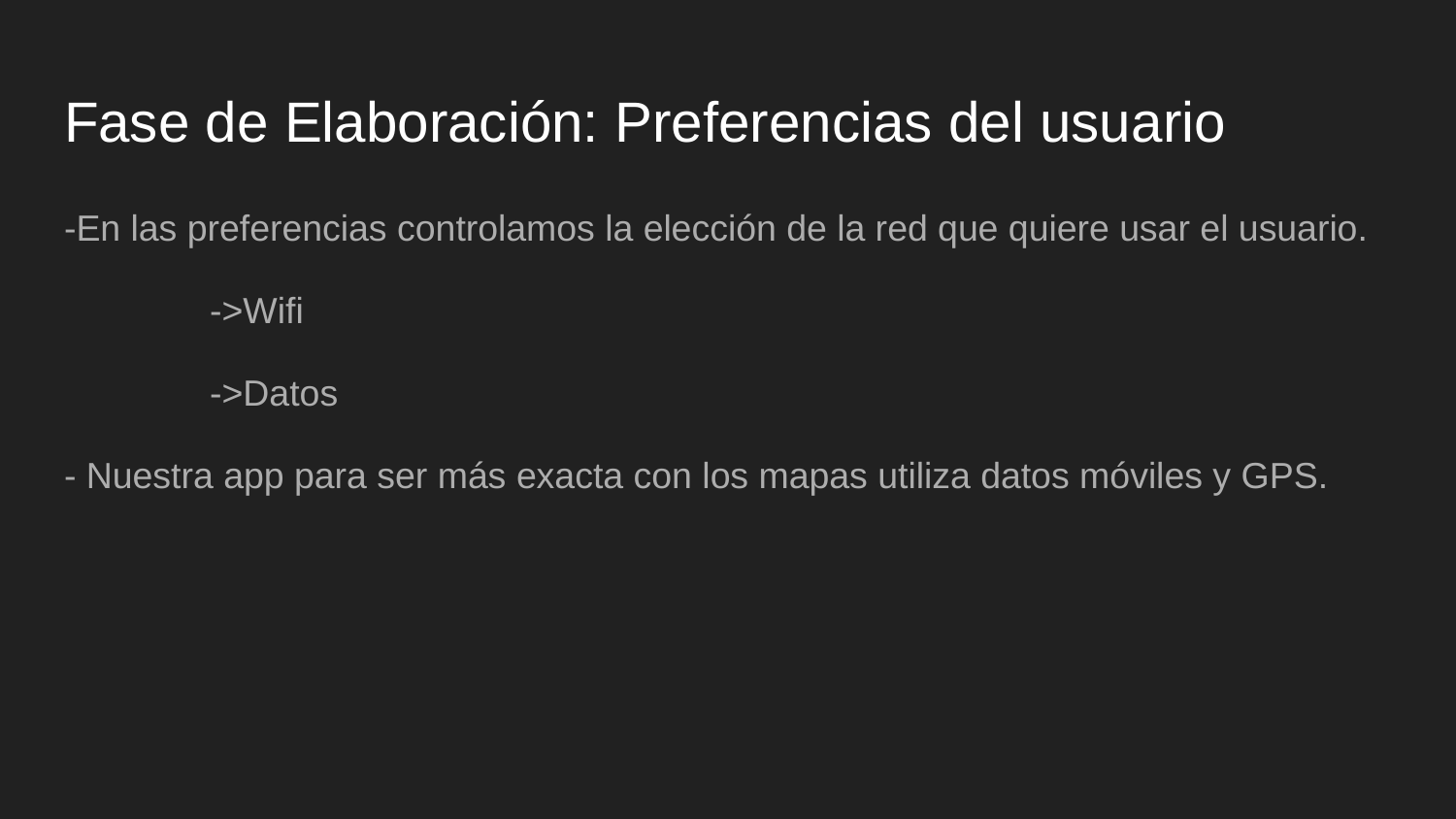

# Fase de Elaboración: Preferencias del usuario
-En las preferencias controlamos la elección de la red que quiere usar el usuario.
	->Wifi
	->Datos
- Nuestra app para ser más exacta con los mapas utiliza datos móviles y GPS.